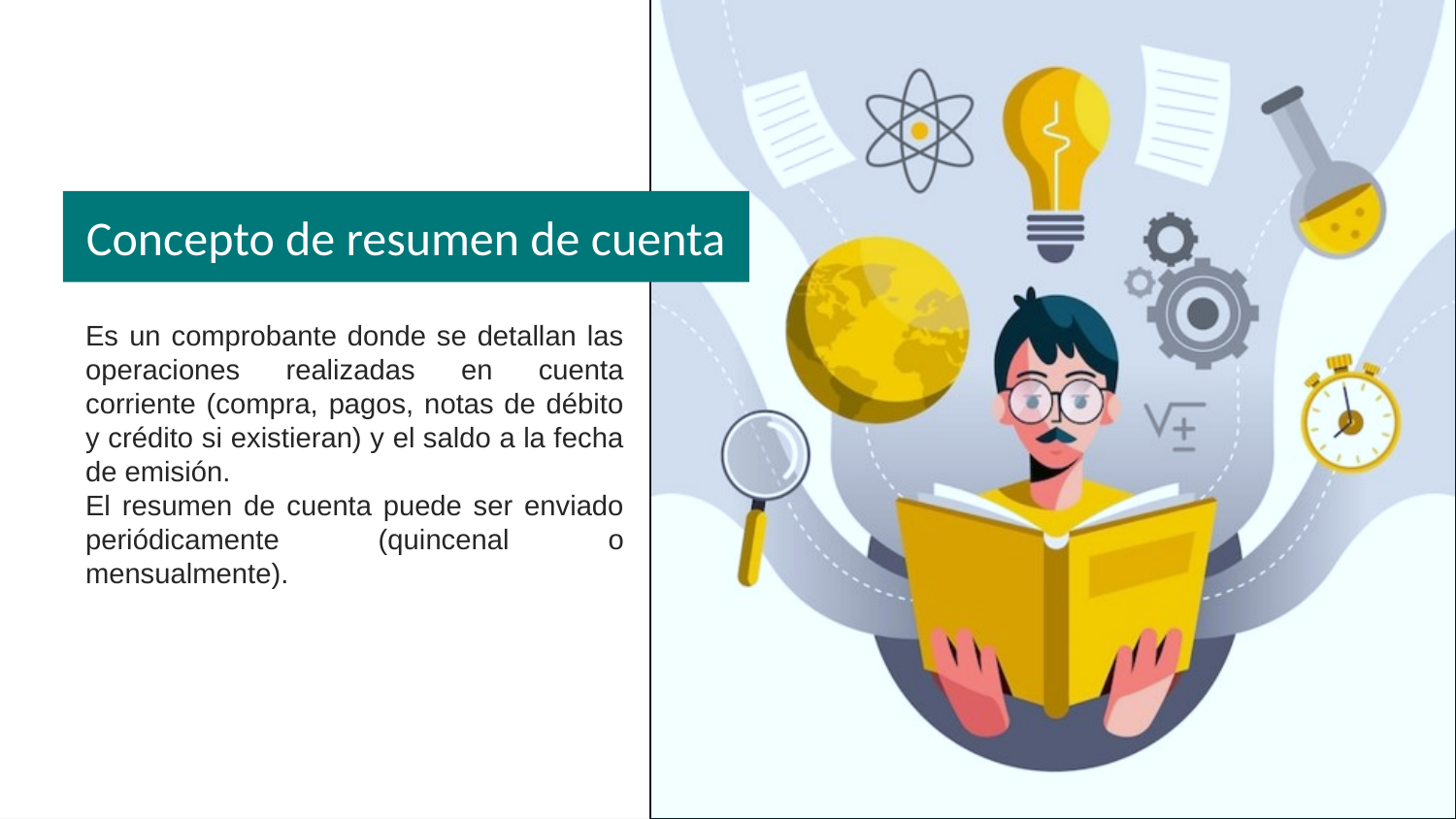

Concepto de resumen de cuenta
Es un comprobante donde se detallan las operaciones realizadas en cuenta corriente (compra, pagos, notas de débito y crédito si existieran) y el saldo a la fecha de emisión.
El resumen de cuenta puede ser enviado periódicamente (quincenal o mensualmente).